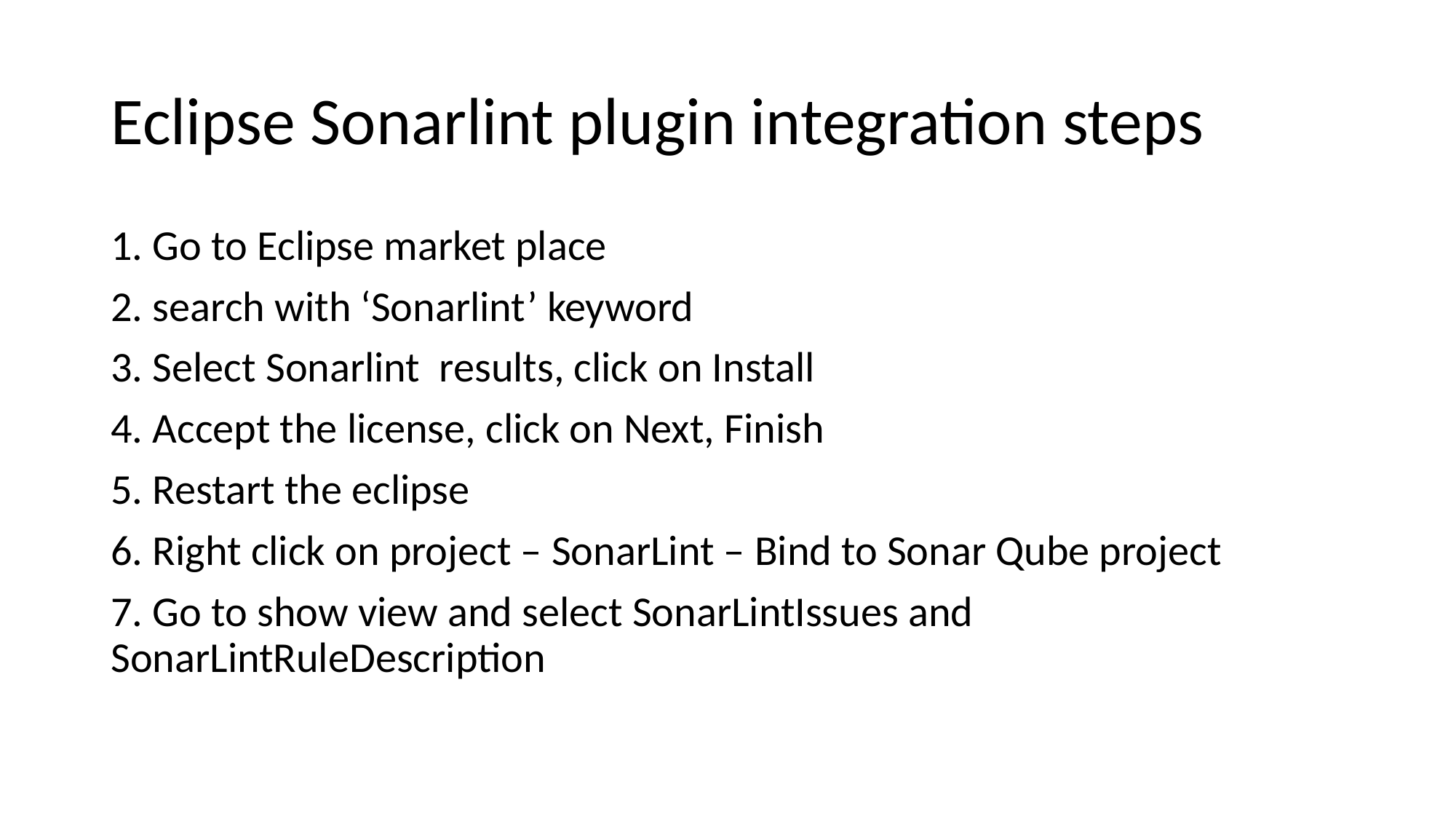

# Eclipse Sonarlint plugin integration steps
1. Go to Eclipse market place
2. search with ‘Sonarlint’ keyword
3. Select Sonarlint  results, click on Install
4. Accept the license, click on Next, Finish
5. Restart the eclipse
6. Right click on project – SonarLint – Bind to Sonar Qube project
7. Go to show view and select SonarLintIssues and SonarLintRuleDescription